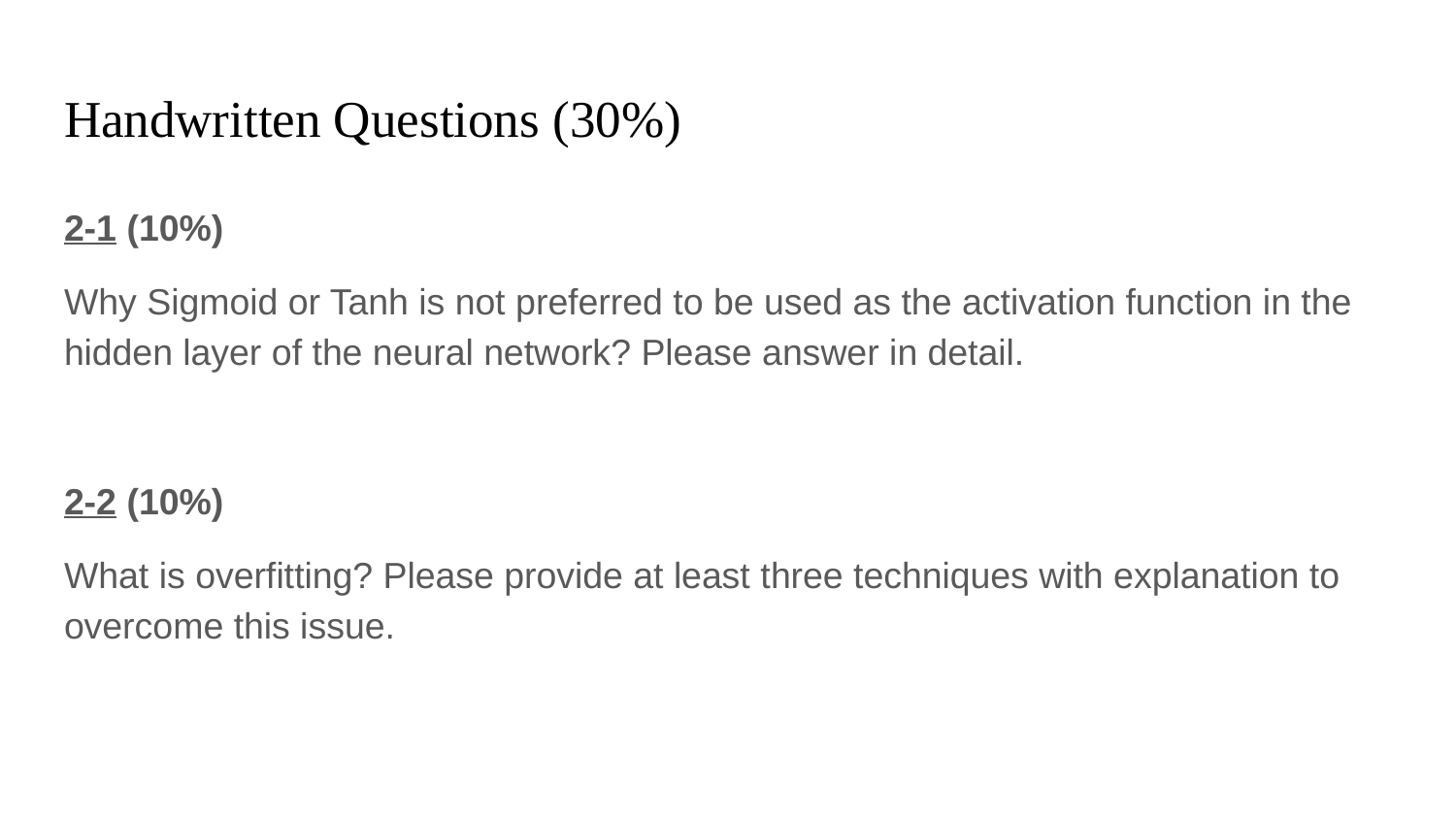

# Handwritten Questions (30%)
2-1 (10%)
Why Sigmoid or Tanh is not preferred to be used as the activation function in the hidden layer of the neural network? Please answer in detail.

2-2 (10%)
What is overfitting? Please provide at least three techniques with explanation to overcome this issue.